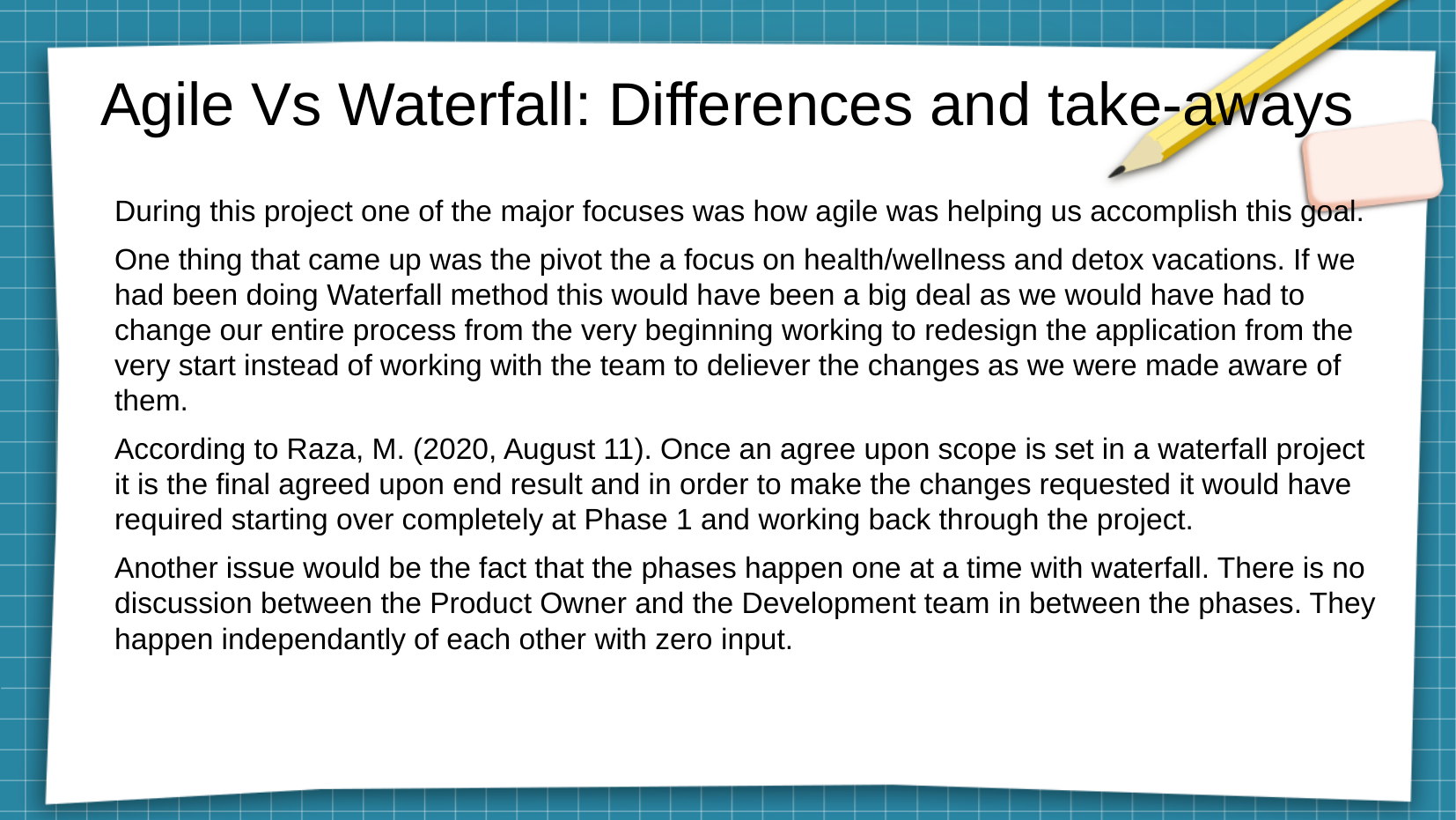

# Agile Vs Waterfall: Differences and take-aways
During this project one of the major focuses was how agile was helping us accomplish this goal.
One thing that came up was the pivot the a focus on health/wellness and detox vacations. If we had been doing Waterfall method this would have been a big deal as we would have had to change our entire process from the very beginning working to redesign the application from the very start instead of working with the team to deliever the changes as we were made aware of them.
According to Raza, M. (2020, August 11). Once an agree upon scope is set in a waterfall project it is the final agreed upon end result and in order to make the changes requested it would have required starting over completely at Phase 1 and working back through the project.
Another issue would be the fact that the phases happen one at a time with waterfall. There is no discussion between the Product Owner and the Development team in between the phases. They happen independantly of each other with zero input.